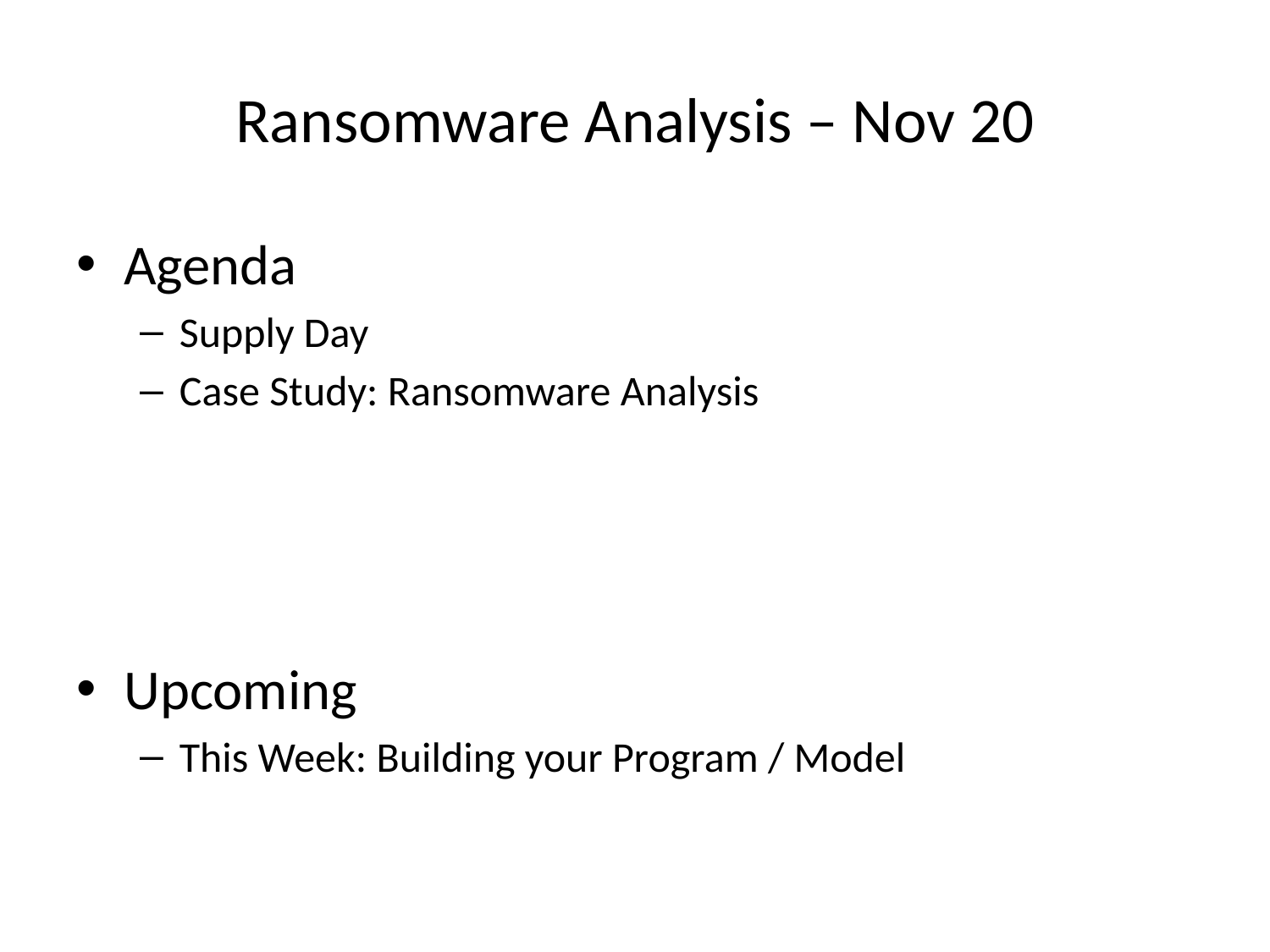

# Ransomware Analysis – Nov 20
Agenda
Supply Day
Case Study: Ransomware Analysis

Upcoming
This Week: Building your Program / Model